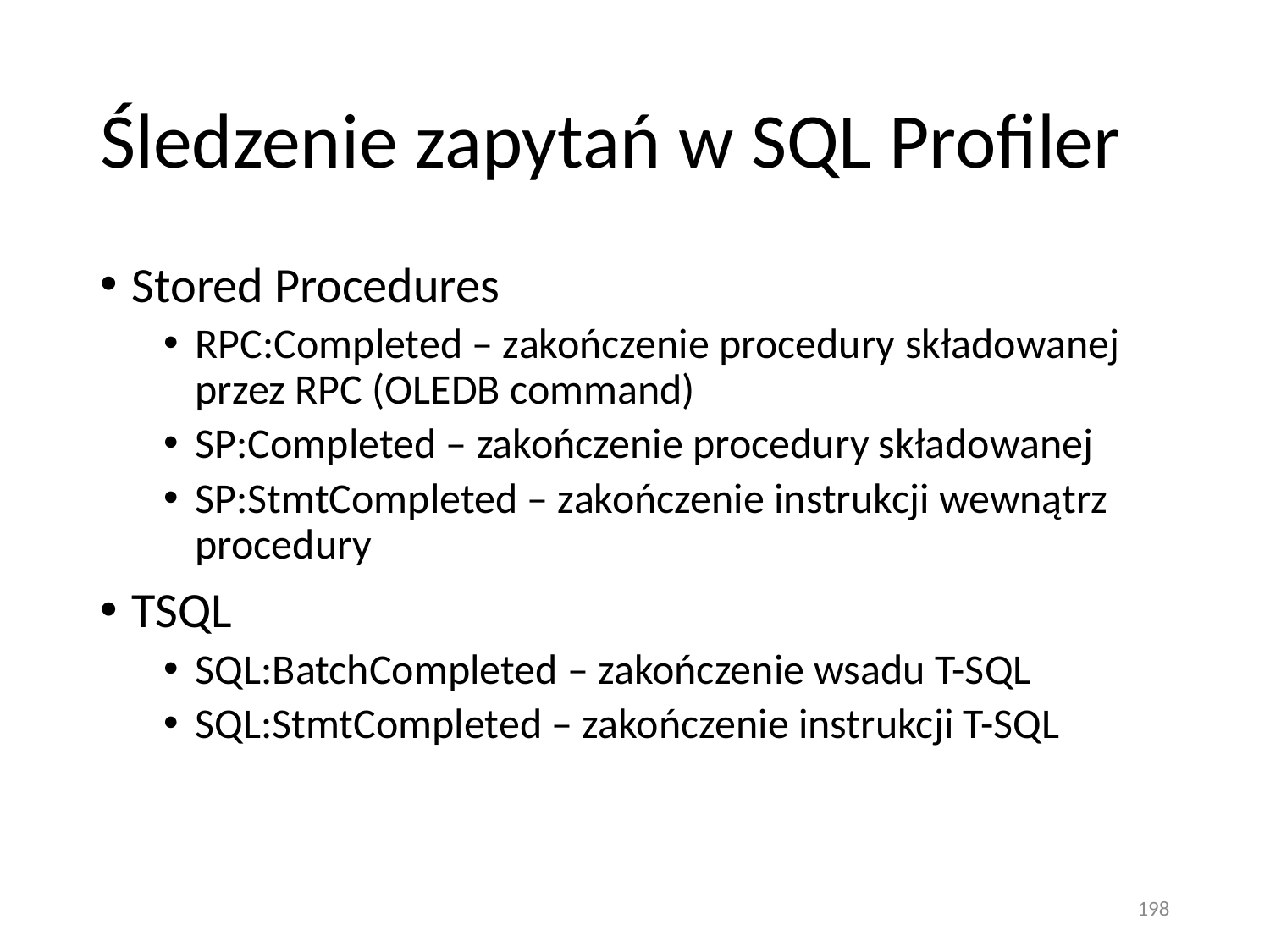

# Śledzenie zapytań w SQL Profiler
Stored Procedures
RPC:Completed – zakończenie procedury składowanej przez RPC (OLEDB command)
SP:Completed – zakończenie procedury składowanej
SP:StmtCompleted – zakończenie instrukcji wewnątrz procedury
TSQL
SQL:BatchCompleted – zakończenie wsadu T-SQL
SQL:StmtCompleted – zakończenie instrukcji T-SQL
198